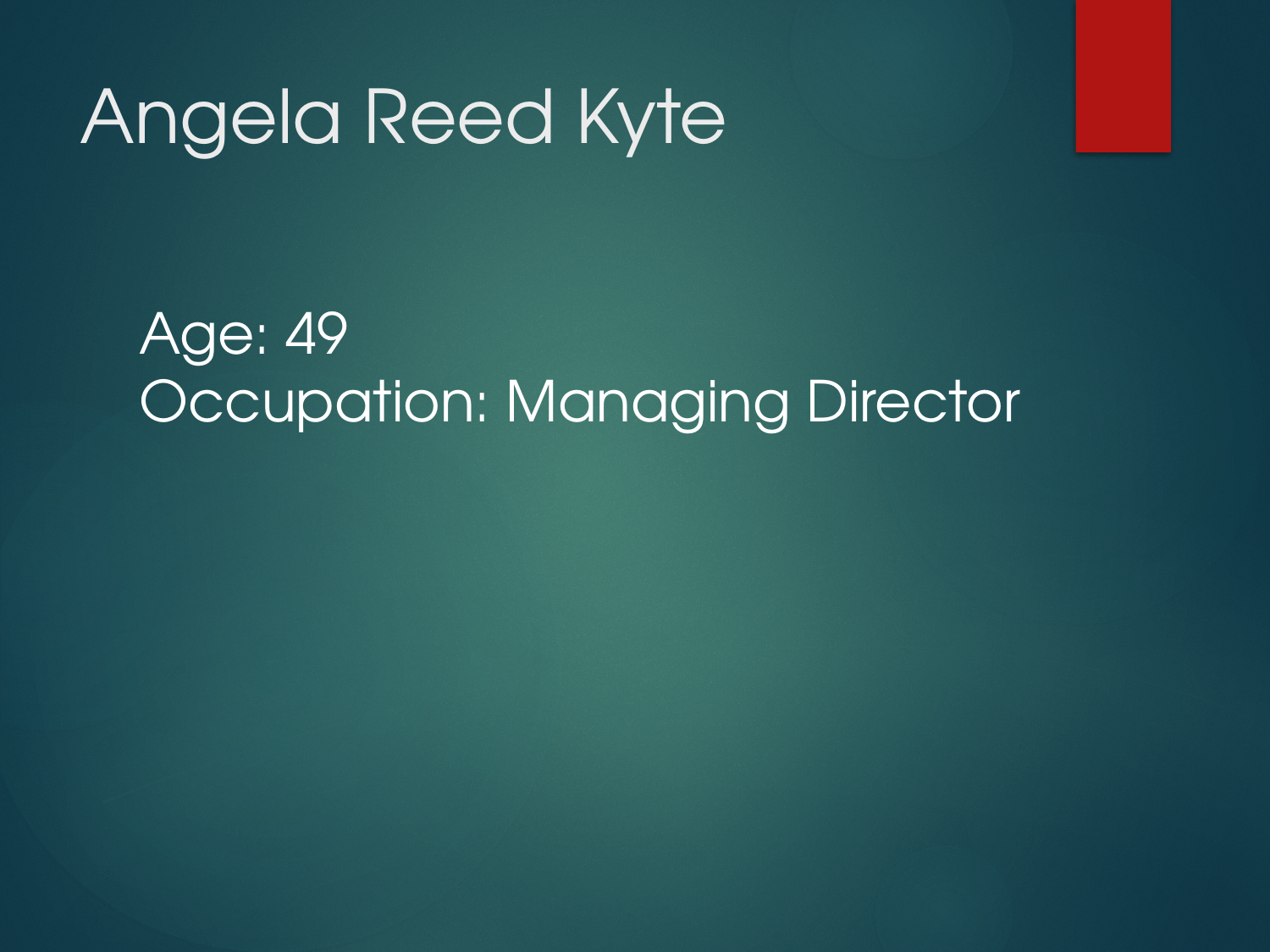

# Angela Reed Kyte

Age: 49
Occupation: Managing Director